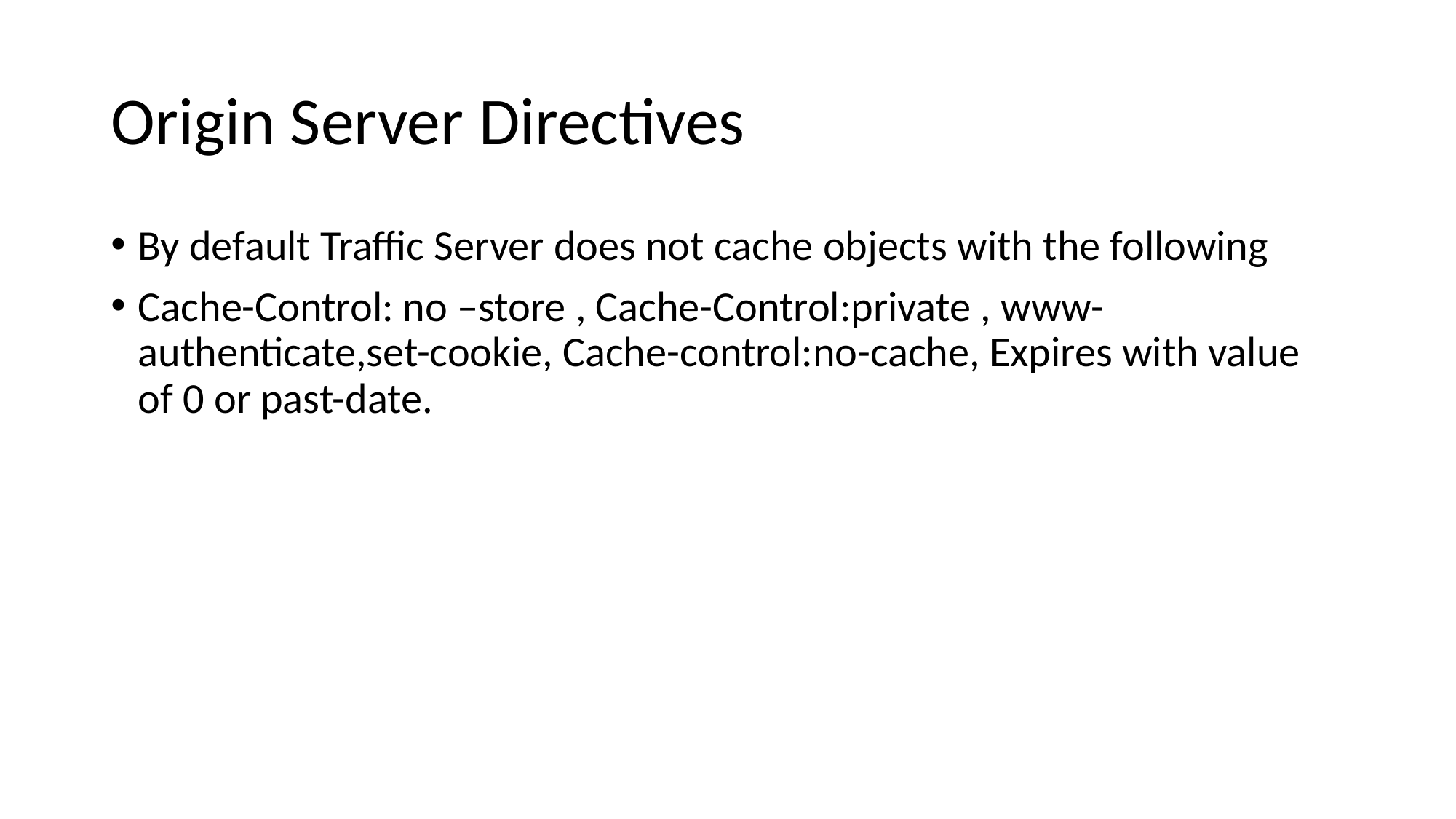

# Origin Server Directives
By default Traffic Server does not cache objects with the following
Cache-Control: no –store , Cache-Control:private , www-authenticate,set-cookie, Cache-control:no-cache, Expires with value of 0 or past-date.